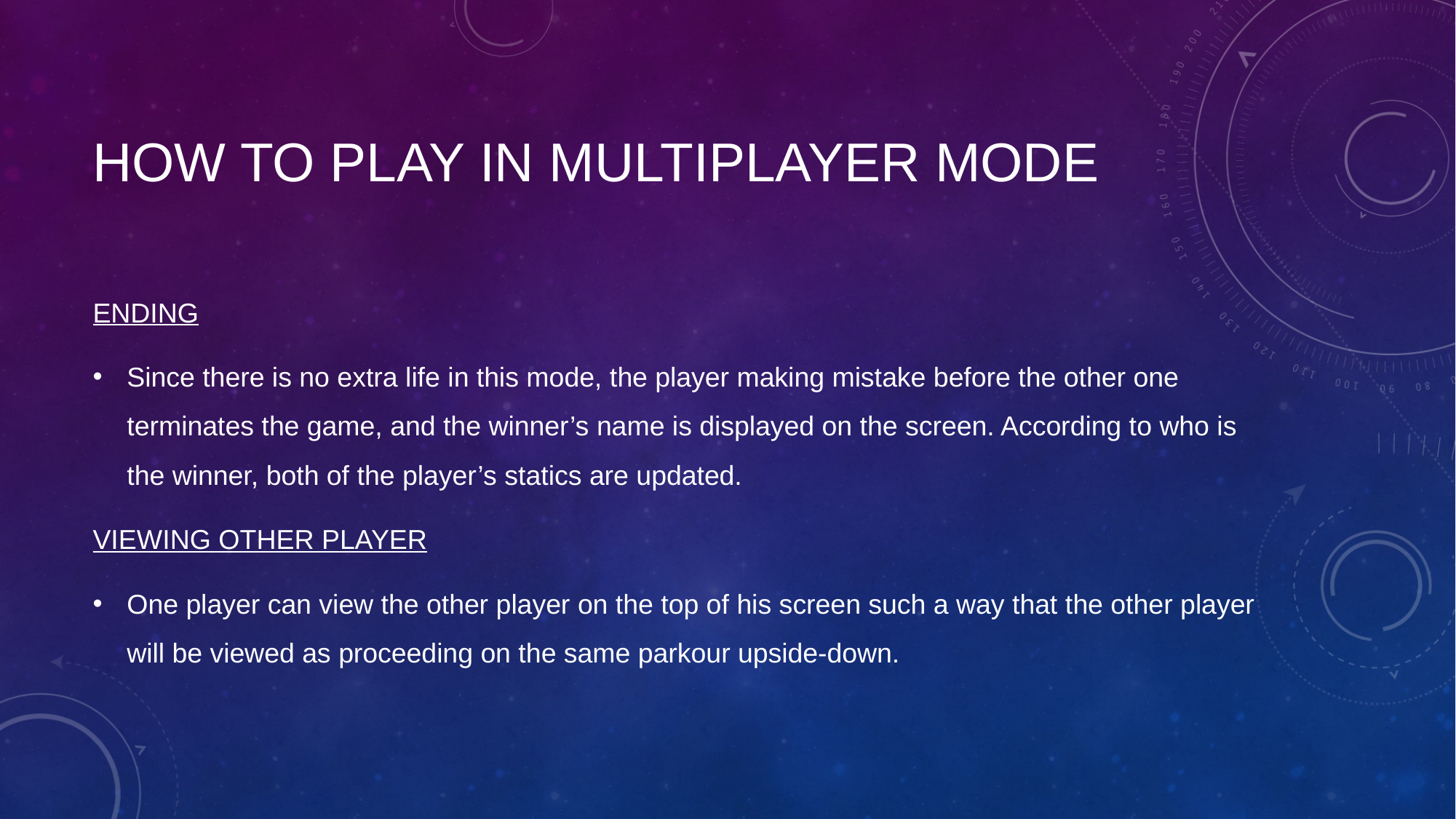

# HOW TO PLAY IN MULTIPLAYER MODE
ENDING
Since there is no extra life in this mode, the player making mistake before the other one terminates the game, and the winner’s name is displayed on the screen. According to who is the winner, both of the player’s statics are updated.
VIEWING OTHER PLAYER
One player can view the other player on the top of his screen such a way that the other player will be viewed as proceeding on the same parkour upside-down.